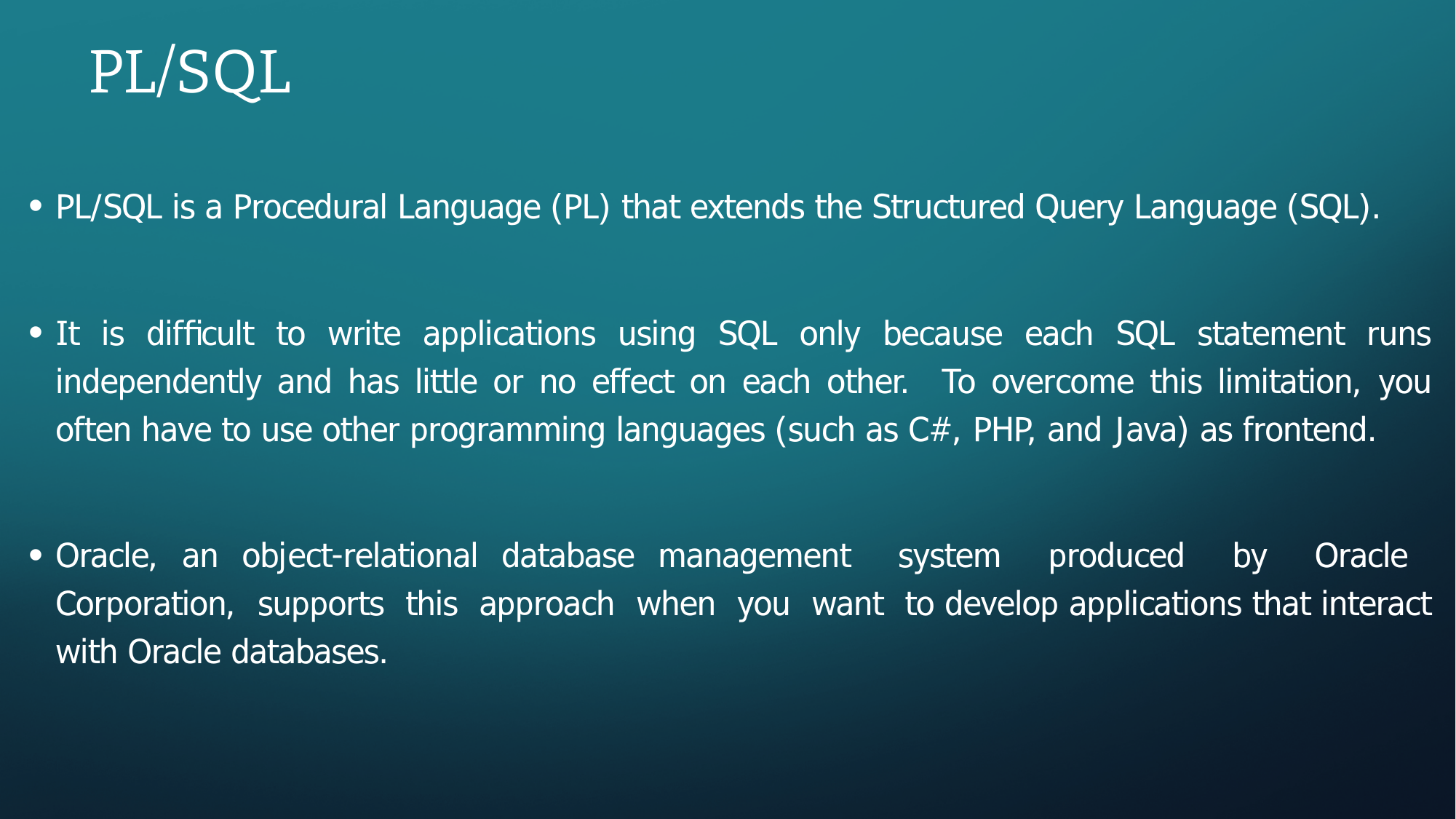

# Pl/SQL
PL/SQL is a Procedural Language (PL) that extends the Structured Query Language (SQL).

It is difficult to write applications using SQL only because each SQL statement runs independently and has little or no effect on each other.  To overcome this limitation, you often have to use other programming languages (such as C#, PHP, and Java) as frontend.

Oracle, an object-relational database management  system  produced  by  Oracle  Corporation,  supports  this  approach  when  you  want  to develop applications that interact with Oracle databases.